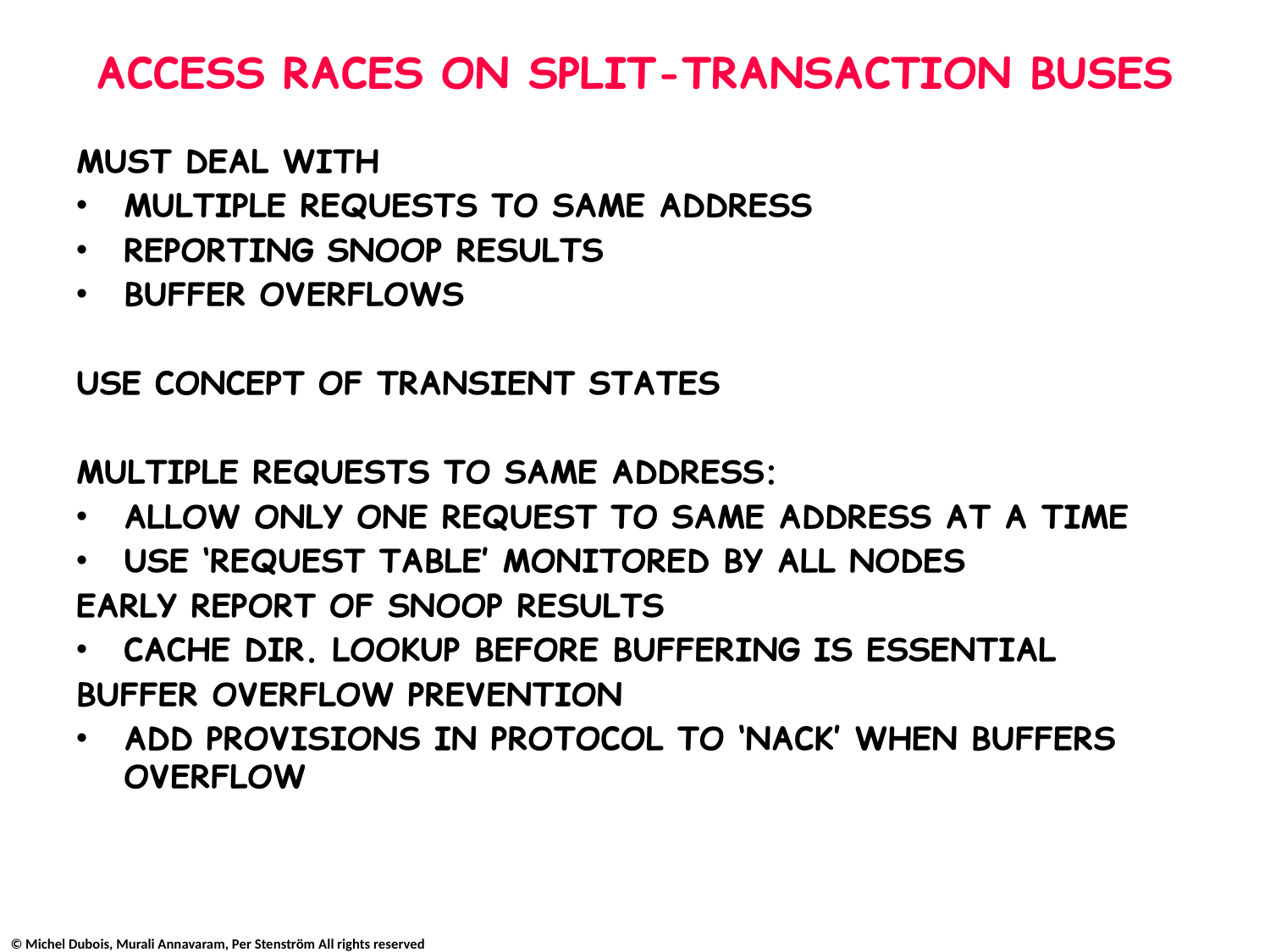

# ACCESS RACES ON SPLIT-TRANSACTION BUSES
MUST DEAL WITH
MULTIPLE REQUESTS TO SAME ADDRESS
REPORTING SNOOP RESULTS
BUFFER OVERFLOWS

USE CONCEPT OF TRANSIENT STATES

MULTIPLE REQUESTS TO SAME ADDRESS:
ALLOW ONLY ONE REQUEST TO SAME ADDRESS AT A TIME
USE ‘REQUEST TABLE’ MONITORED BY ALL NODES
EARLY REPORT OF SNOOP RESULTS
CACHE DIR. LOOKUP BEFORE BUFFERING IS ESSENTIAL
BUFFER OVERFLOW PREVENTION
ADD PROVISIONS IN PROTOCOL TO ‘NACK’ WHEN BUFFERS OVERFLOW